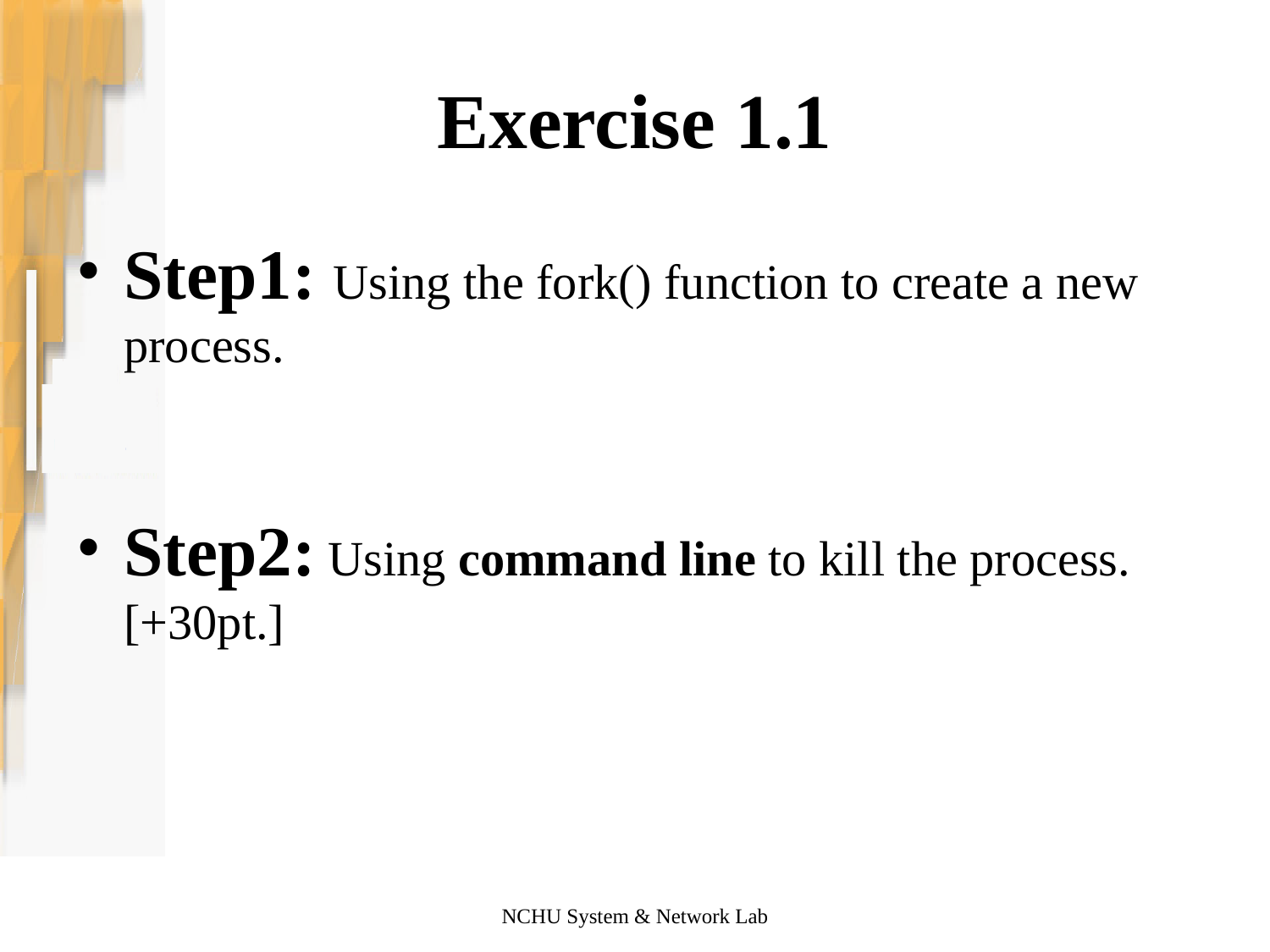

# Exercise 1.1
Step1: Using the fork() function to create a new process.

Step2: Using command line to kill the process.[+30pt.]
NCHU System & Network Lab